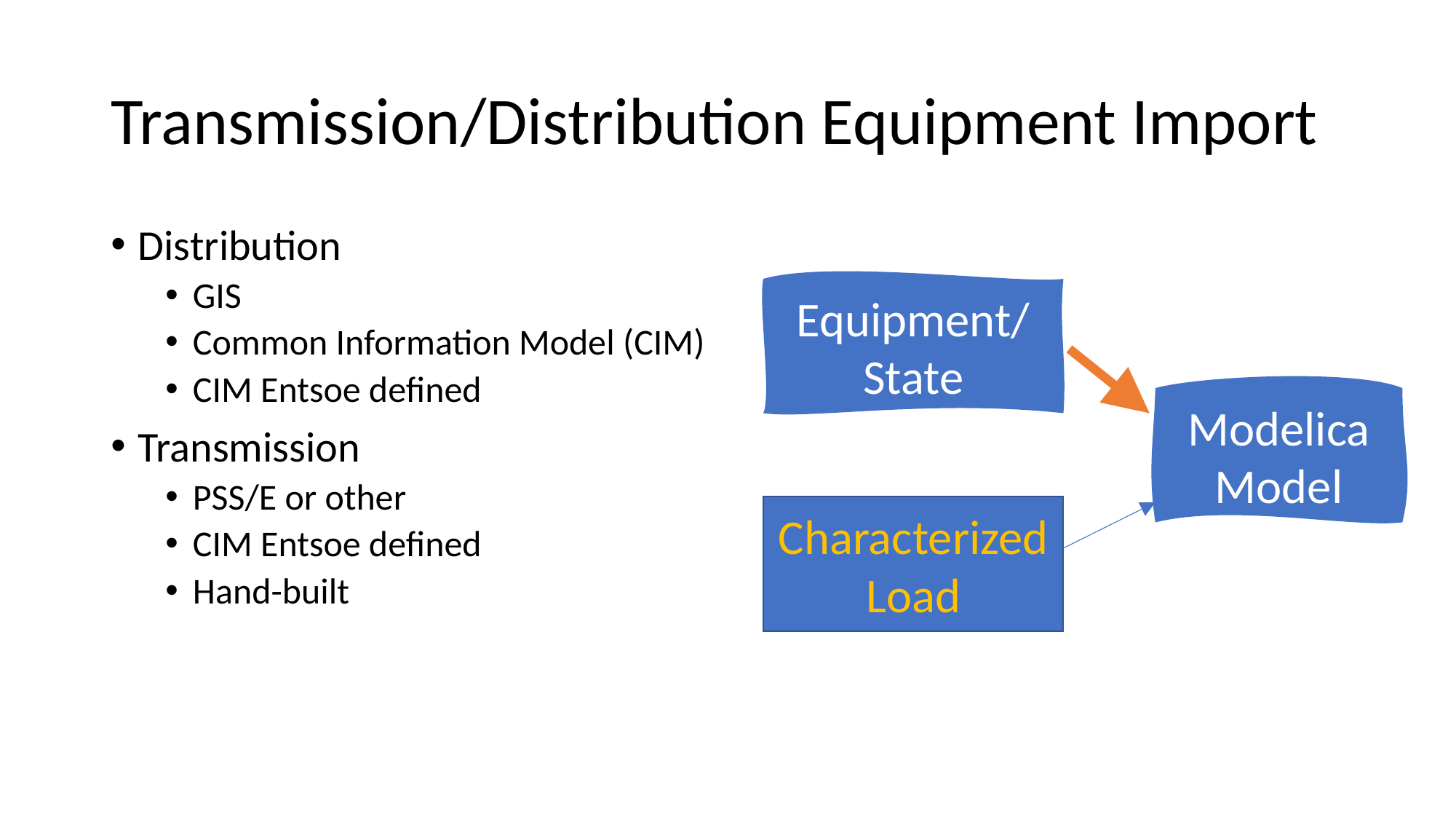

# Transmission/Distribution Equipment Import
Distribution
GIS
Common Information Model (CIM)
CIM Entsoe defined
Transmission
PSS/E or other
CIM Entsoe defined
Hand-built
Equipment/
State
Modelica
Model
Characterized
Load